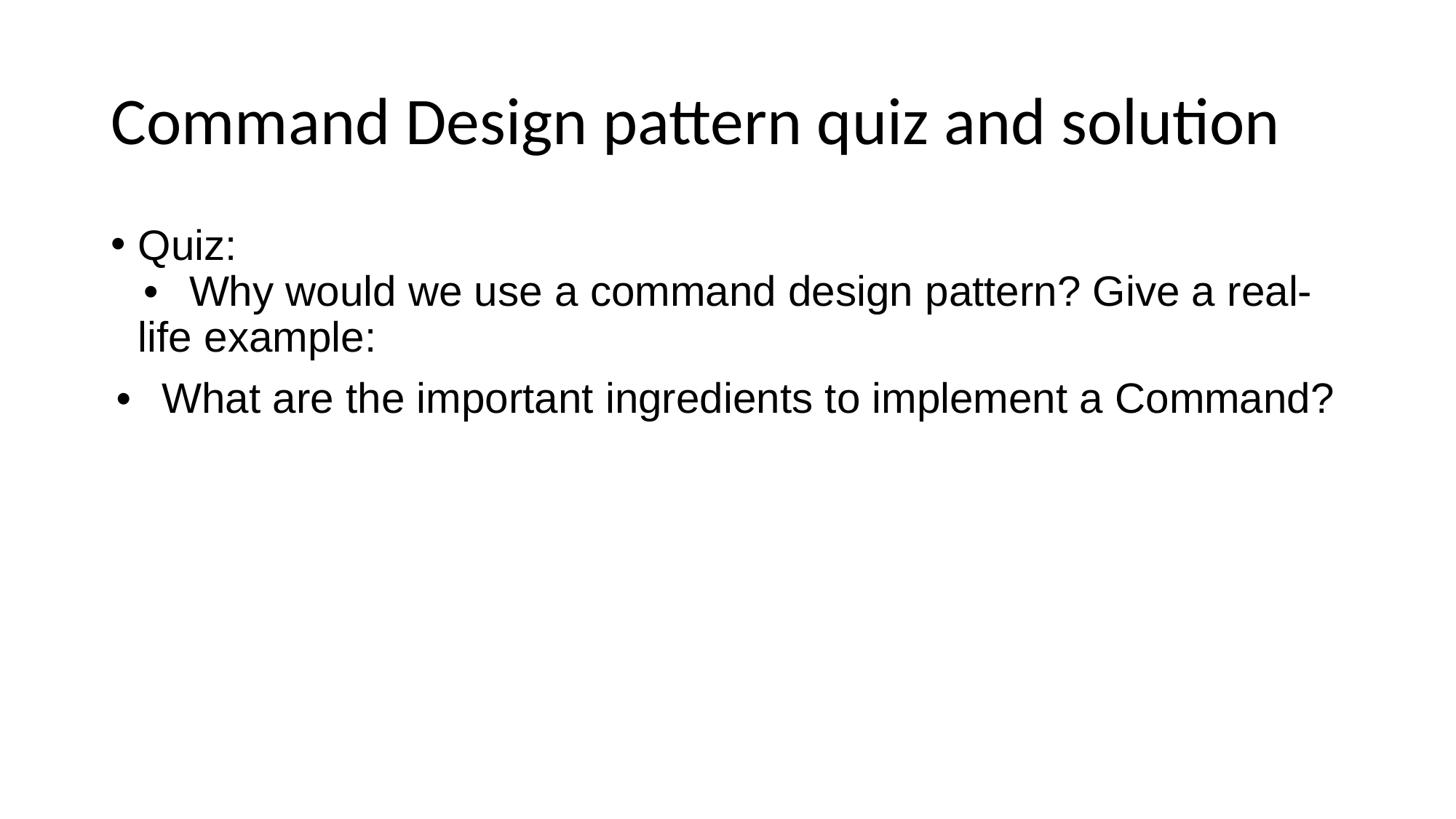

# Command Design pattern quiz and solution
Quiz:
• Why would we use a command design pattern? Give a real-life example:
• What are the important ingredients to implement a Command?